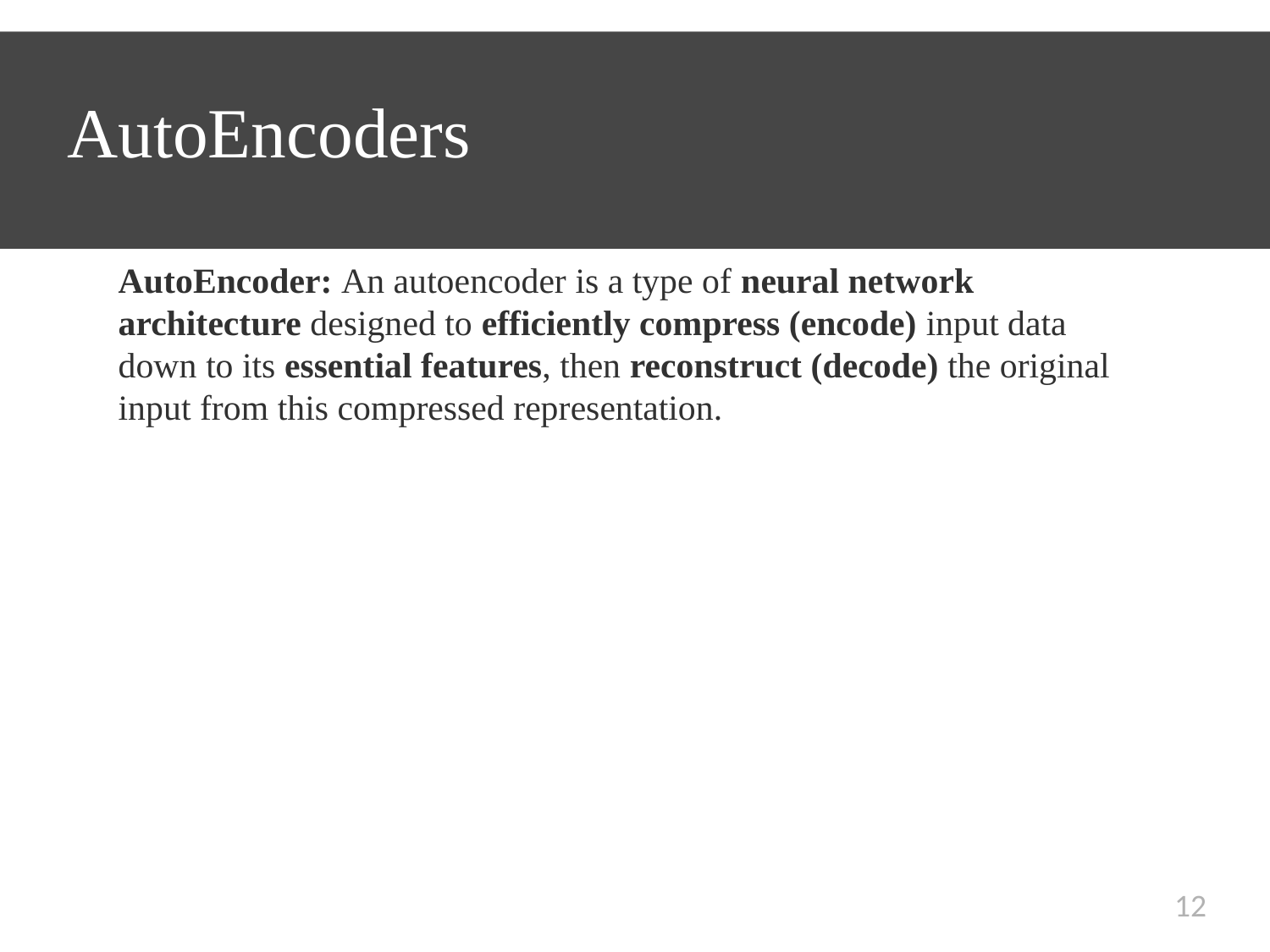

# AutoEncoders
AutoEncoder: An autoencoder is a type of neural network architecture designed to efficiently compress (encode) input data down to its essential features, then reconstruct (decode) the original input from this compressed representation.

12